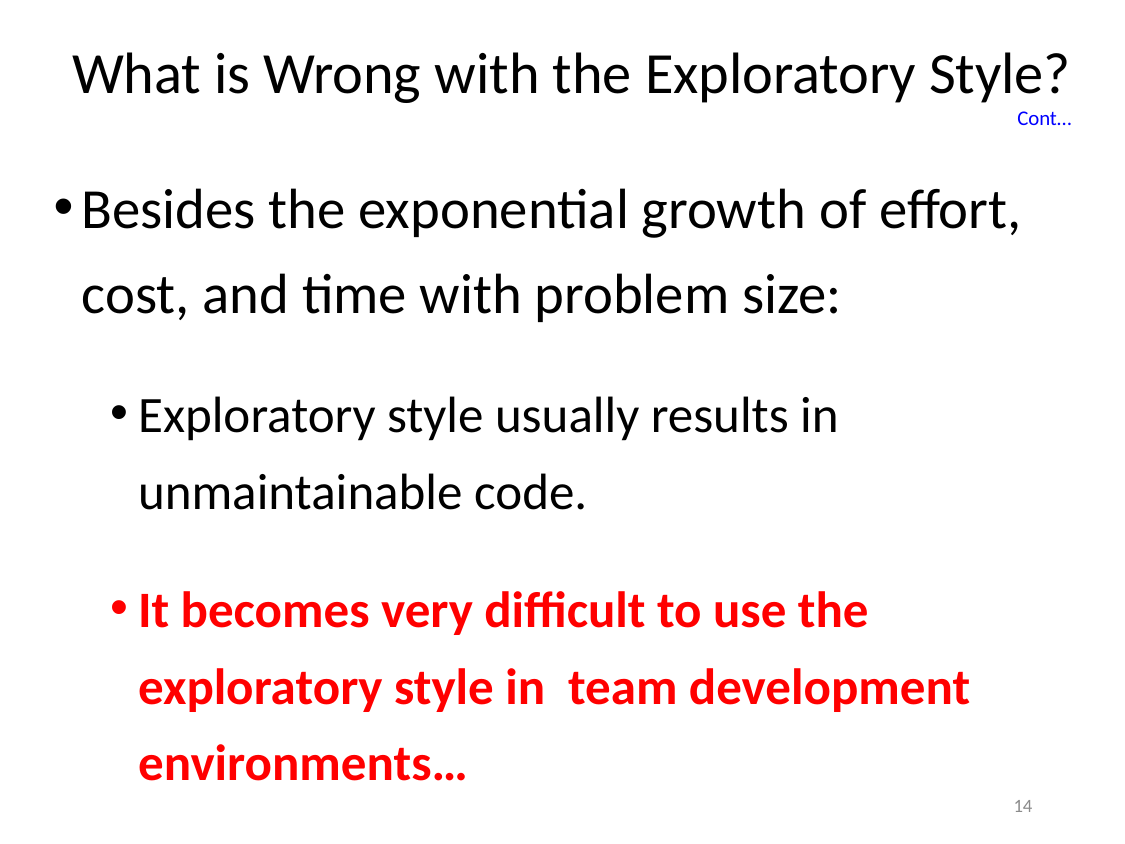

# What is Wrong with the Exploratory Style? Cont…
Besides the exponential growth of effort, cost, and time with problem size:
Exploratory style usually results in unmaintainable code.
It becomes very difficult to use the exploratory style in  team development environments…
14